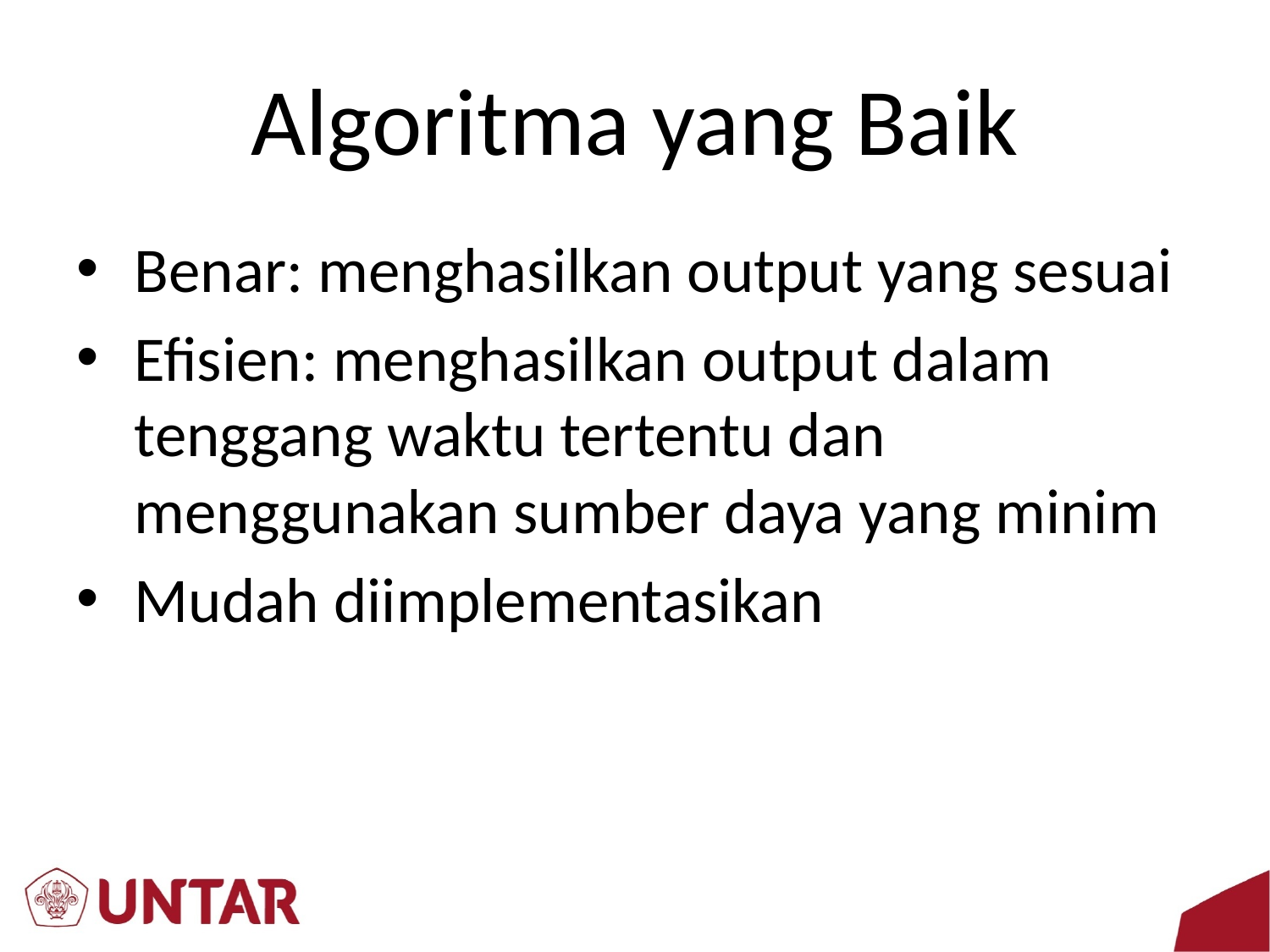

# Algoritma yang Baik
Benar: menghasilkan output yang sesuai
Efisien: menghasilkan output dalam tenggang waktu tertentu dan menggunakan sumber daya yang minim
Mudah diimplementasikan